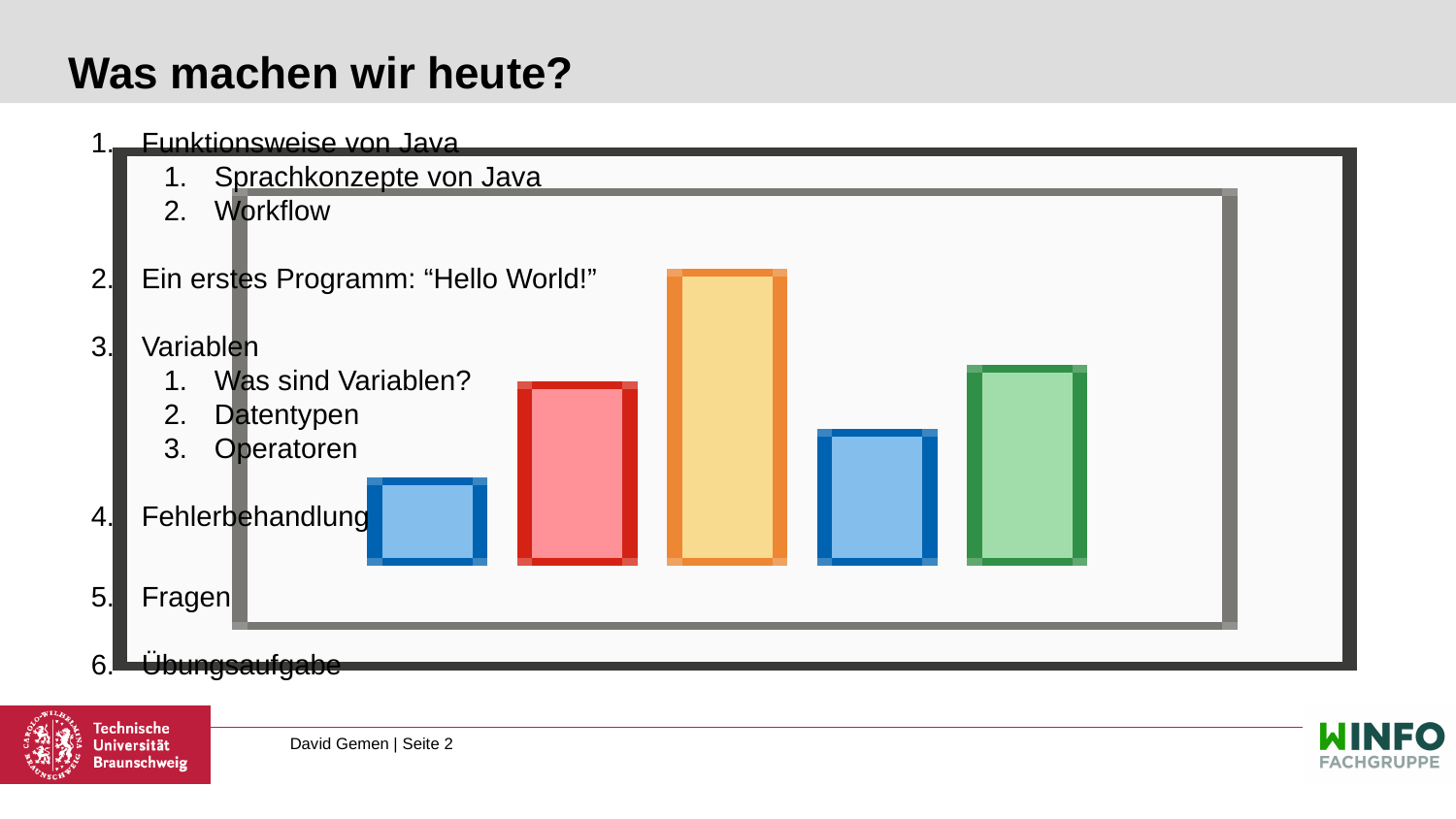

# Was machen wir heute?
Funktionsweise von Java
Sprachkonzepte von Java
Workflow
Ein erstes Programm: “Hello World!”
Variablen
Was sind Variablen?
Datentypen
Operatoren
Fehlerbehandlung

Fragen
Übungsaufgabe